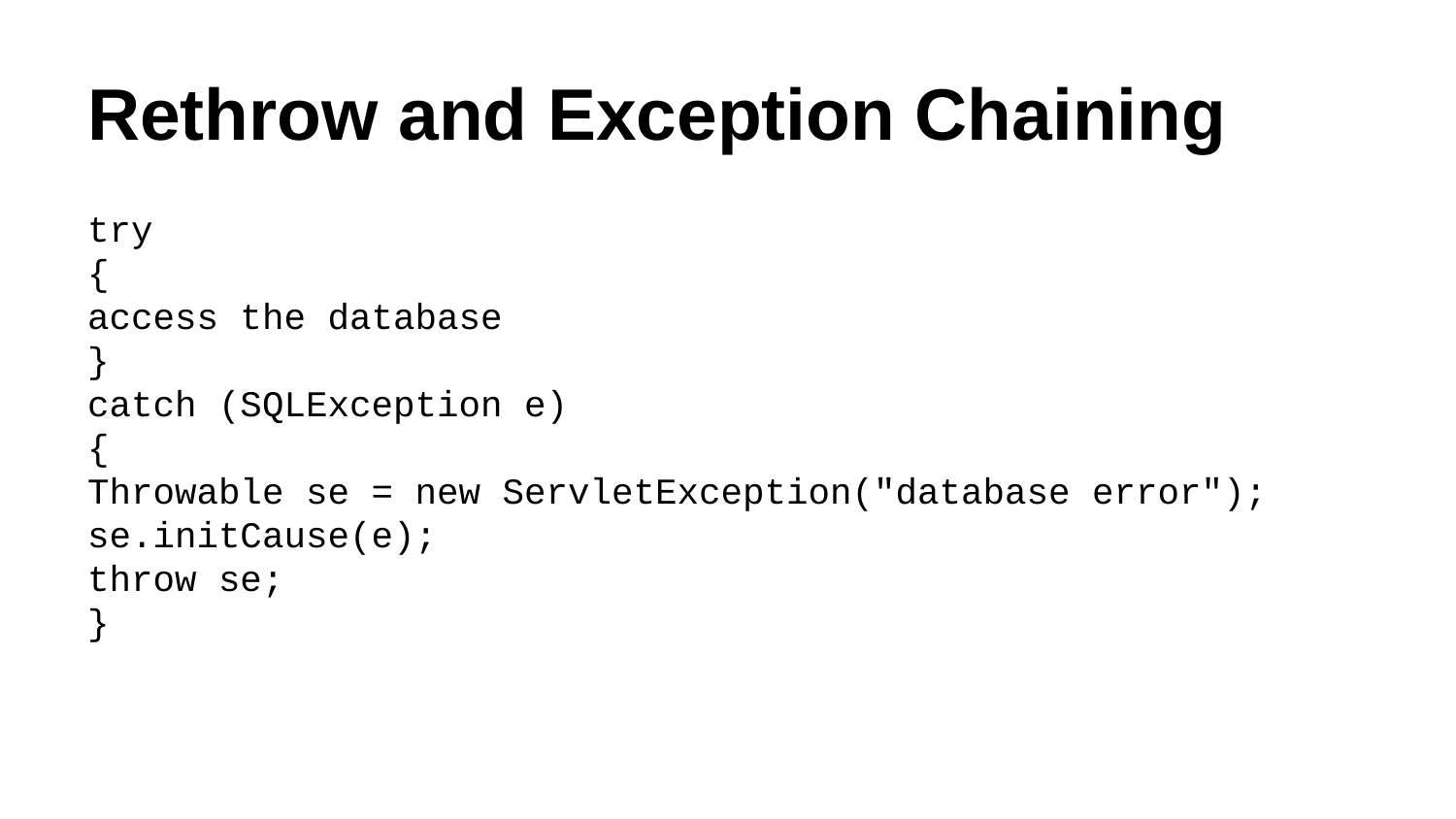

# Rethrow and Exception Chaining
try
{
access the database
}
catch (SQLException e)
{
Throwable se = new ServletException("database error");
se.initCause(e);
throw se;
}